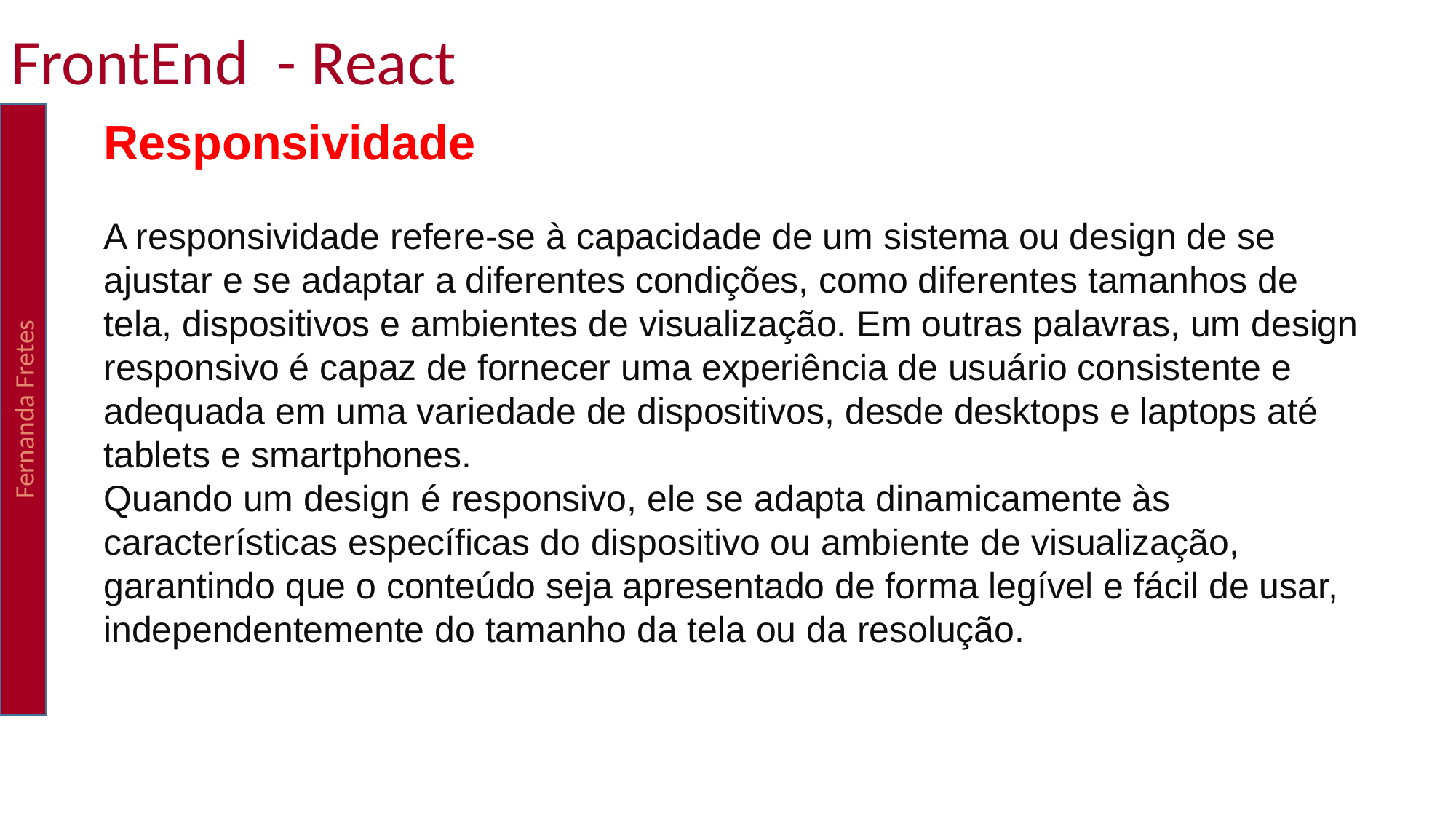

FrontEnd  - React
Fernanda Fretes
Responsividade

A responsividade refere-se à capacidade de um sistema ou design de se ajustar e se adaptar a diferentes condições, como diferentes tamanhos de tela, dispositivos e ambientes de visualização. Em outras palavras, um design responsivo é capaz de fornecer uma experiência de usuário consistente e adequada em uma variedade de dispositivos, desde desktops e laptops até tablets e smartphones.
Quando um design é responsivo, ele se adapta dinamicamente às características específicas do dispositivo ou ambiente de visualização, garantindo que o conteúdo seja apresentado de forma legível e fácil de usar, independentemente do tamanho da tela ou da resolução.